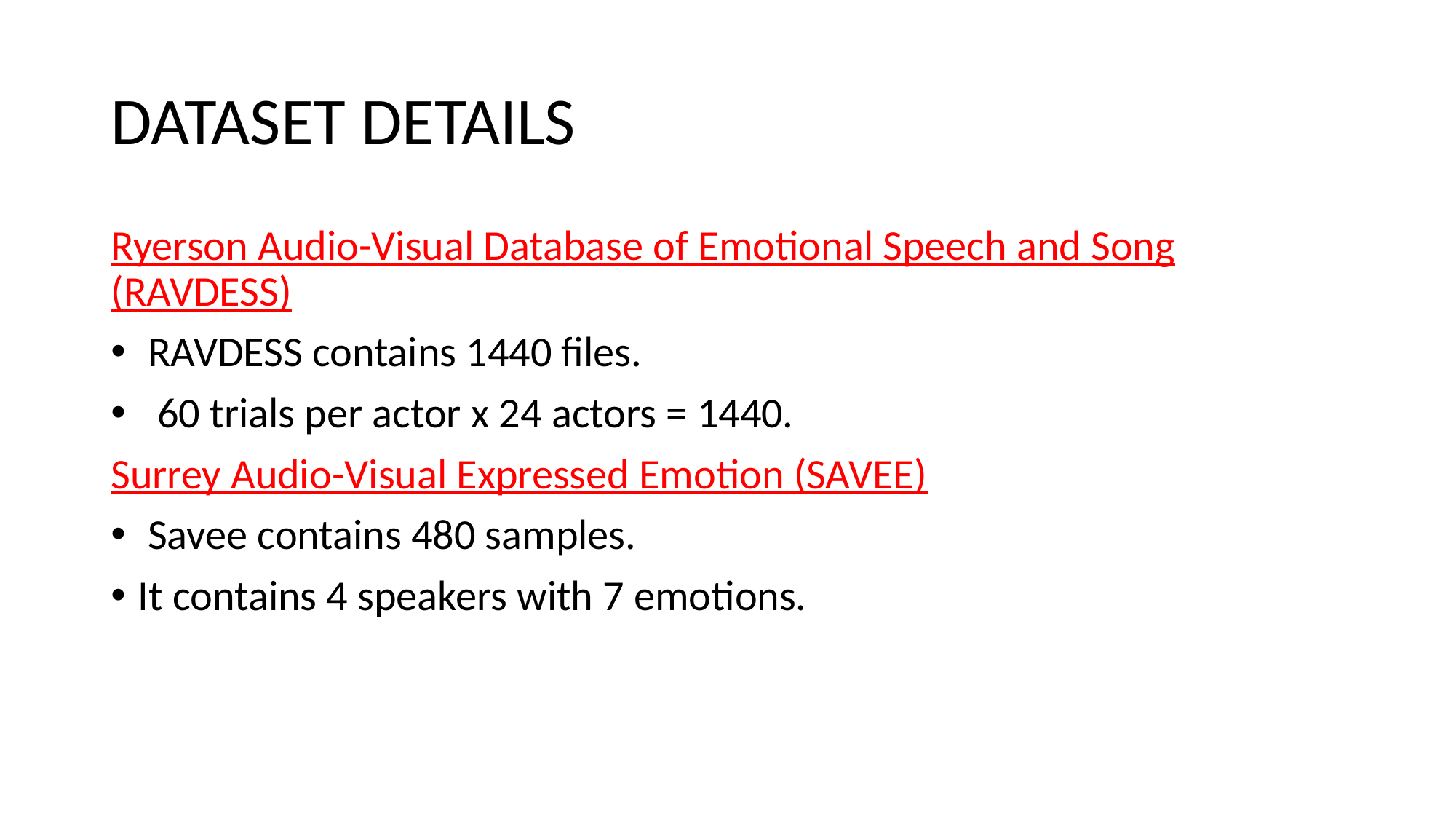

# DATASET DETAILS

Ryerson Audio-Visual Database of Emotional Speech and Song (RAVDESS)
 RAVDESS contains 1440 files.
  60 trials per actor x 24 actors = 1440.
Surrey Audio-Visual Expressed Emotion (SAVEE)
 Savee contains 480 samples.
It contains 4 speakers with 7 emotions.